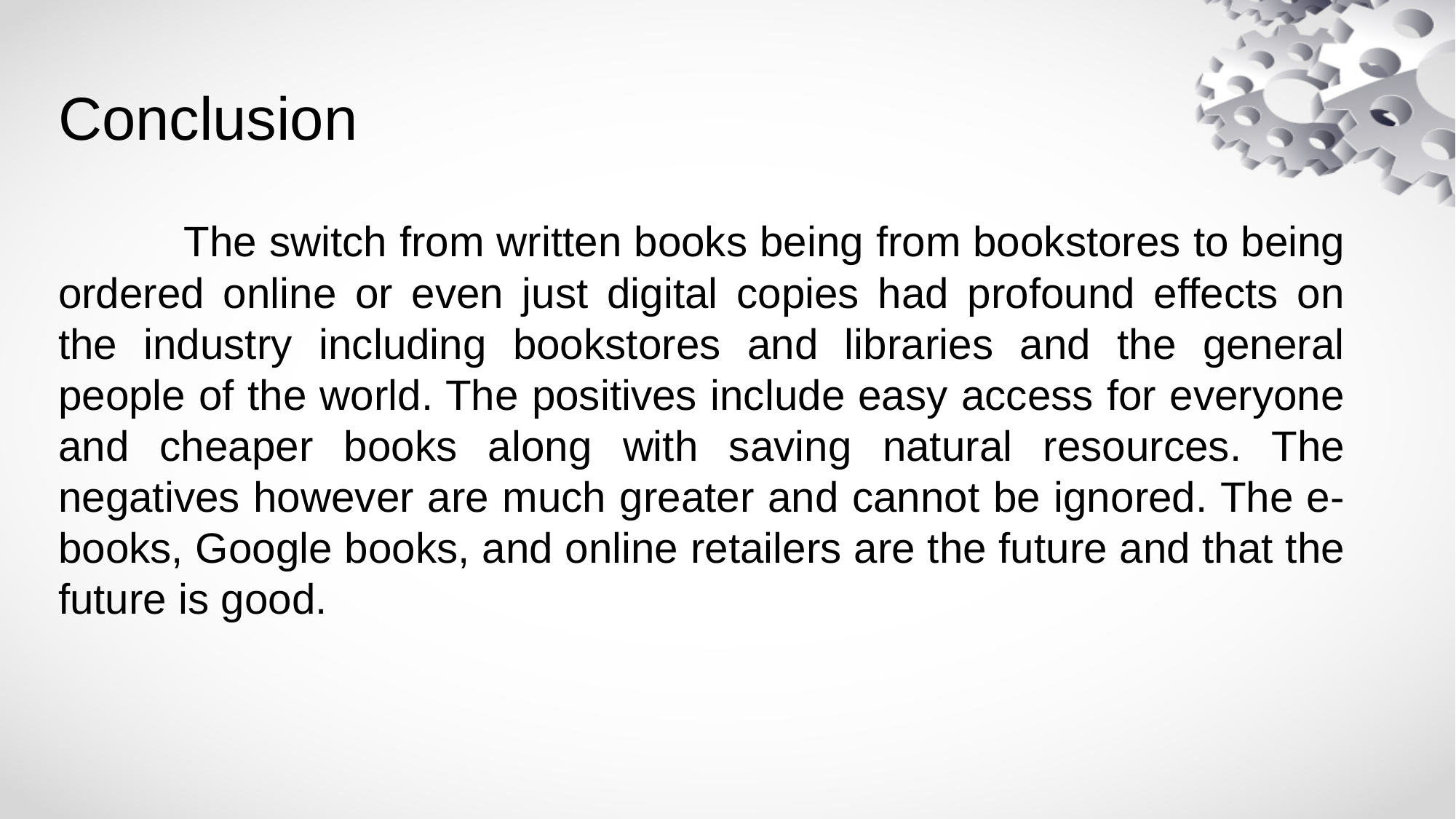

# Conclusion
         The switch from written books being from bookstores to being ordered online or even just digital copies had profound effects on the industry including bookstores and libraries and the general people of the world. The positives include easy access for everyone and cheaper books along with saving natural resources. The negatives however are much greater and cannot be ignored. The e-books, Google books, and online retailers are the future and that the future is good.